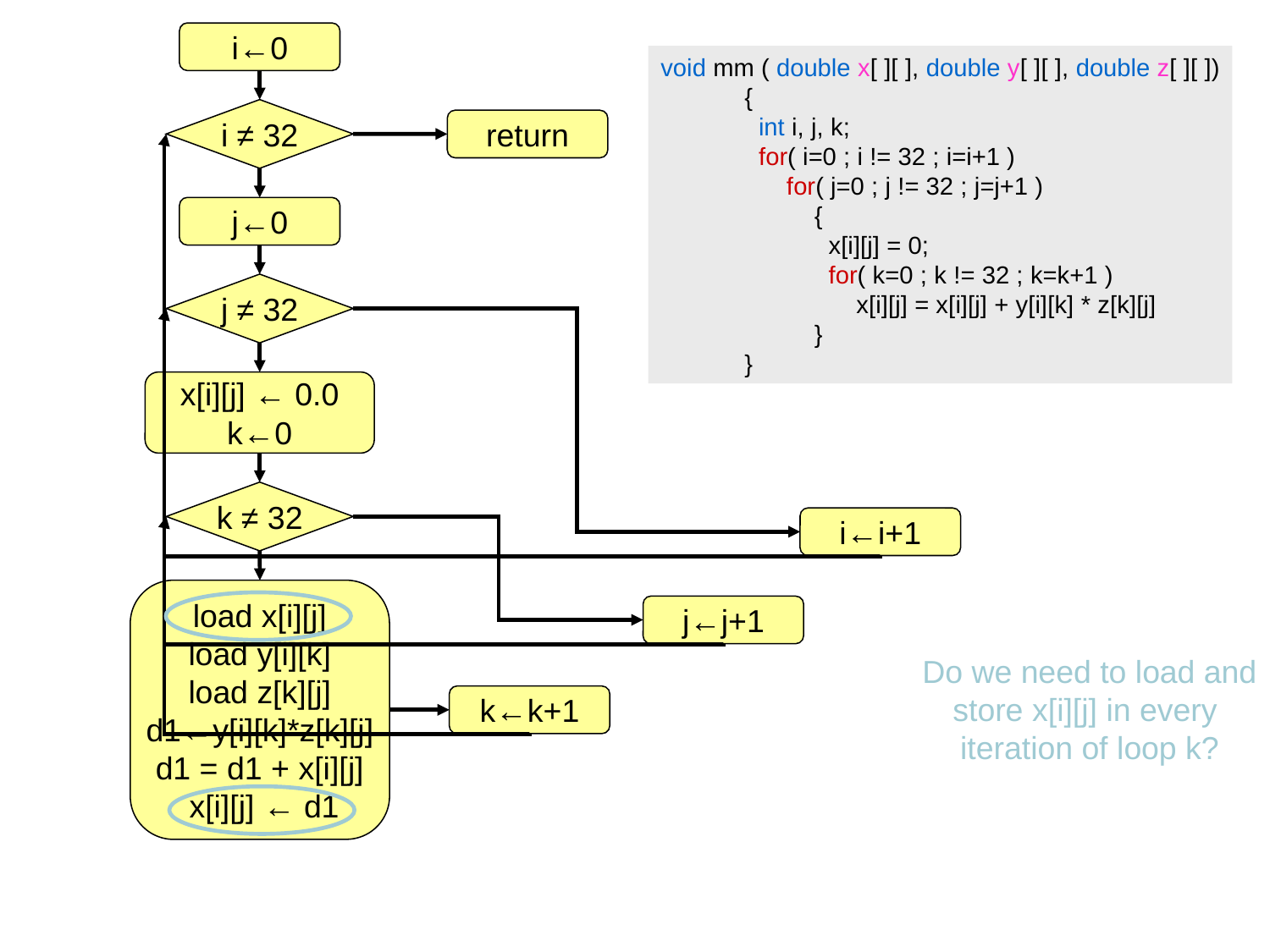

i←0
void mm ( double x[ ][ ], double y[ ][ ], double z[ ][ ])
            {
              int i, j, k;
              for( i=0 ; i != 32 ; i=i+1 )
                  for( j=0 ; j != 32 ; j=j+1 )
                      {
                        x[i][j] = 0;
                        for( k=0 ; k != 32 ; k=k+1 )
                            x[i][j] = x[i][j] + y[i][k] * z[k][j]
                      }
            }
i ≠ 32
return
j←0
j ≠ 32
i←i+1
x[i][j] ← 0.0
k←0
k ≠ 32
j←j+1
load x[i][j]
load y[i][k]
load z[k][j]
d1←y[i][k]*z[k][j]
d1 = d1 + x[i][j]
 x[i][j] ← d1

Do we need to load and
store x[i][j] in every
iteration of loop k?

k←k+1